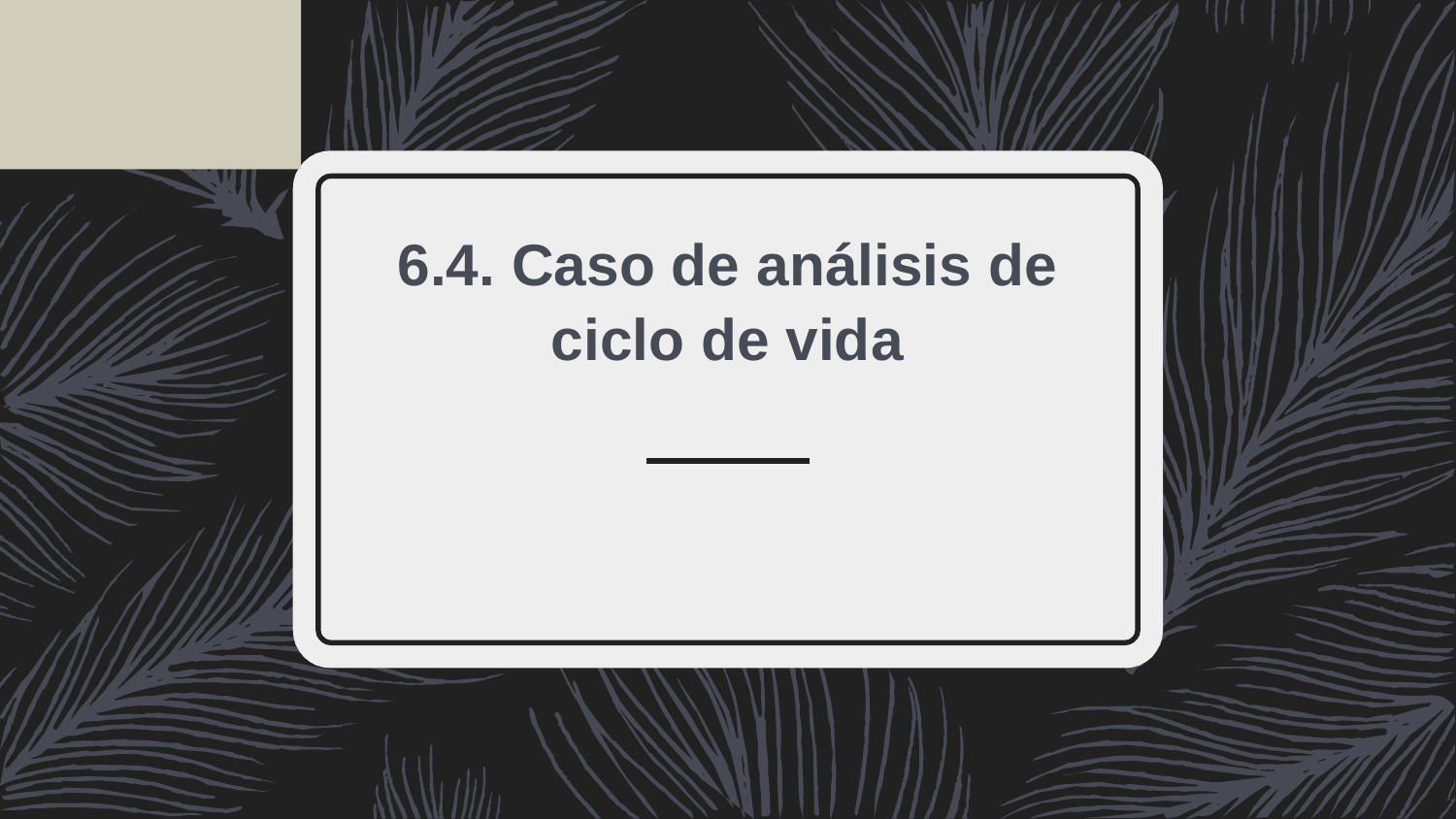

# 6.4. Caso de análisis de ciclo de vida